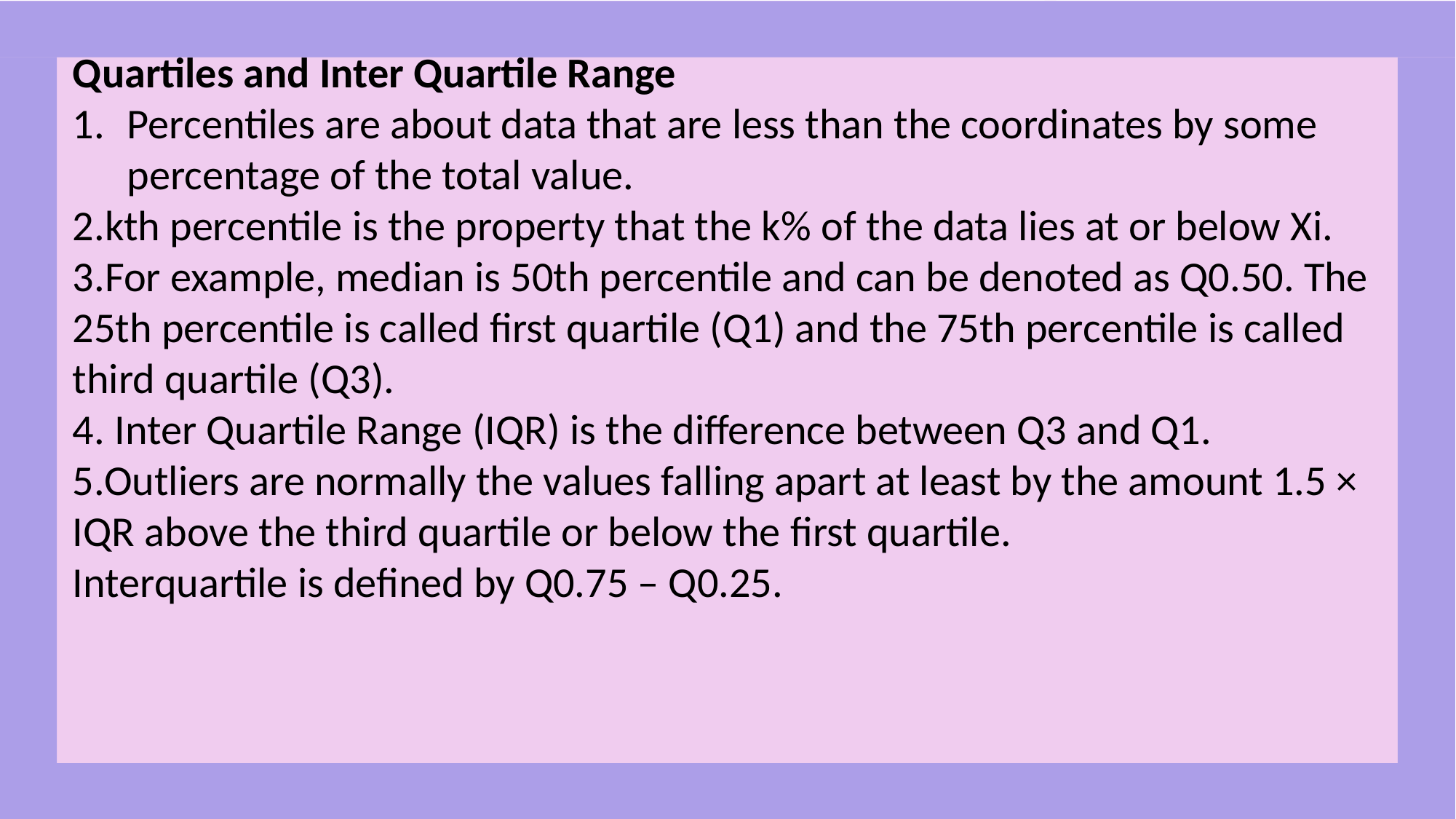

Quartiles and Inter Quartile Range
Percentiles are about data that are less than the coordinates by some percentage of the total value.
2.kth percentile is the property that the k% of the data lies at or below Xi.
3.For example, median is 50th percentile and can be denoted as Q0.50. The 25th percentile is called first quartile (Q1) and the 75th percentile is called third quartile (Q3).
4. Inter Quartile Range (IQR) is the difference between Q3 and Q1.
5.Outliers are normally the values falling apart at least by the amount 1.5 × IQR above the third quartile or below the first quartile.
Interquartile is defined by Q0.75 – Q0.25.